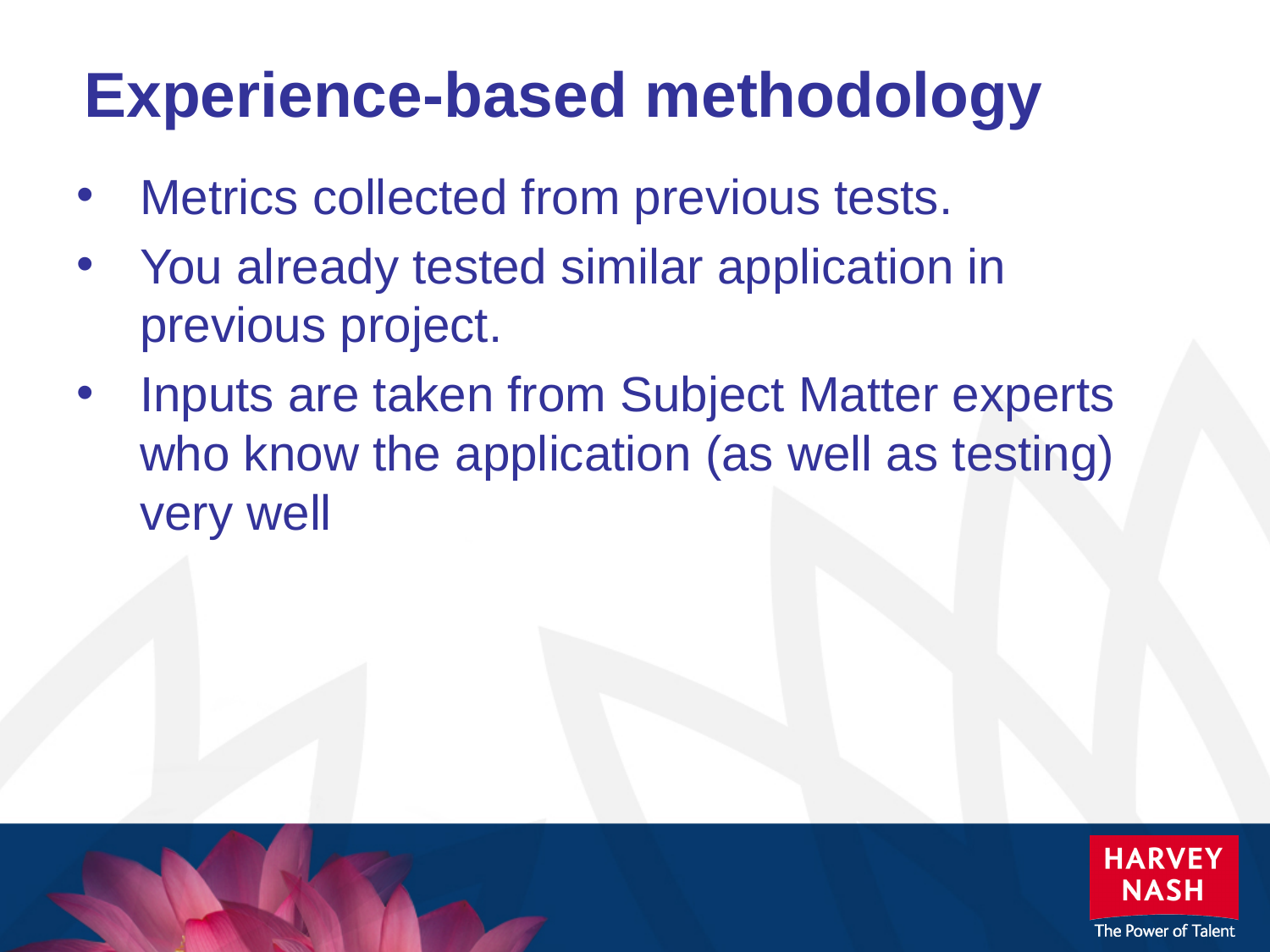

# Experience-based methodology
Metrics collected from previous tests.
You already tested similar application in previous project.
Inputs are taken from Subject Matter experts who know the application (as well as testing) very well